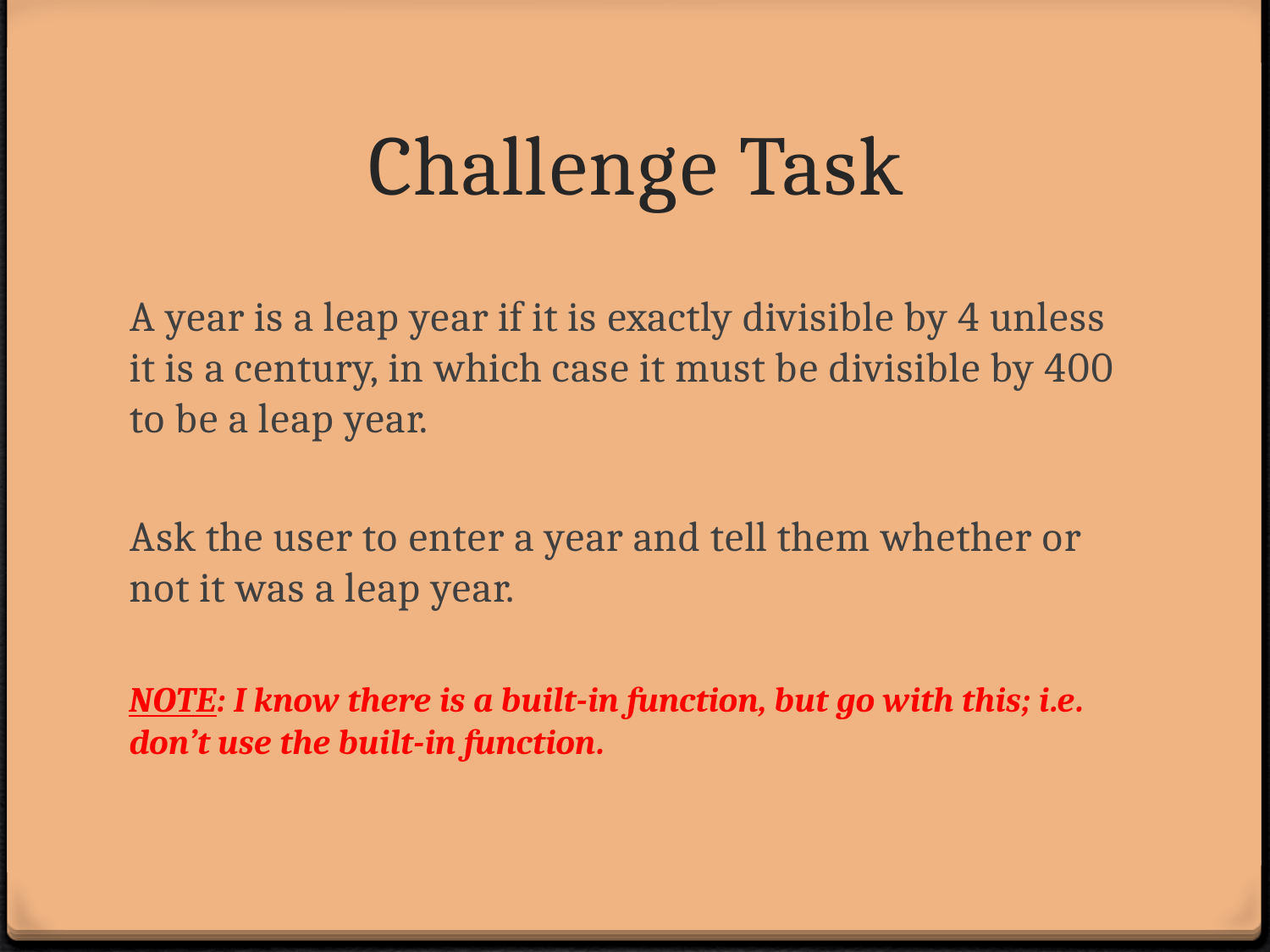

# Challenge Task
A year is a leap year if it is exactly divisible by 4 unless it is a century, in which case it must be divisible by 400 to be a leap year.

Ask the user to enter a year and tell them whether or not it was a leap year.

NOTE: I know there is a built-in function, but go with this; i.e. don’t use the built-in function.